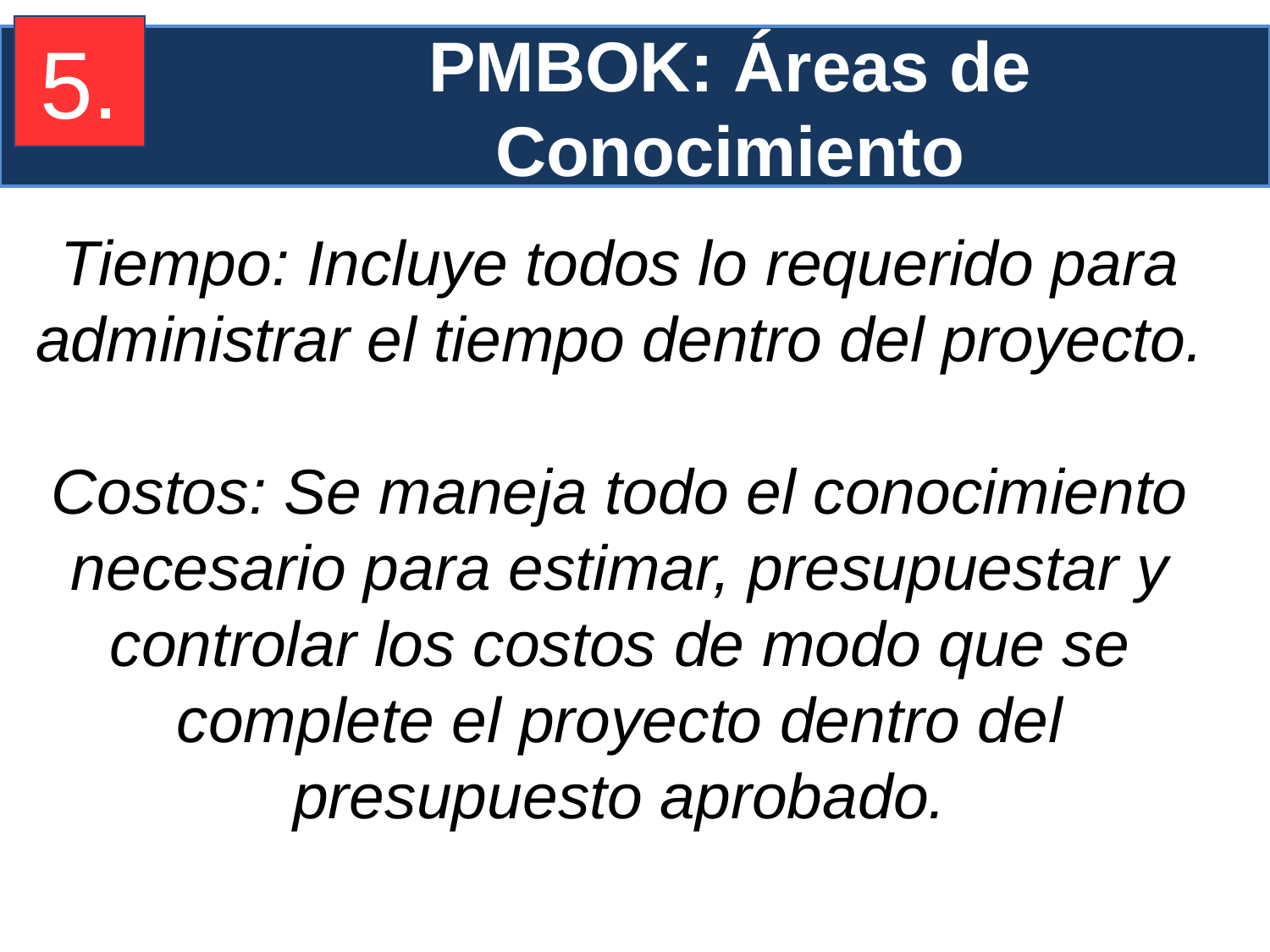

5.
PMBOK: Áreas de Conocimiento
Tiempo: Incluye todos lo requerido para administrar el tiempo dentro del proyecto.

Costos: Se maneja todo el conocimiento necesario para estimar, presupuestar y controlar los costos de modo que se complete el proyecto dentro del presupuesto aprobado.